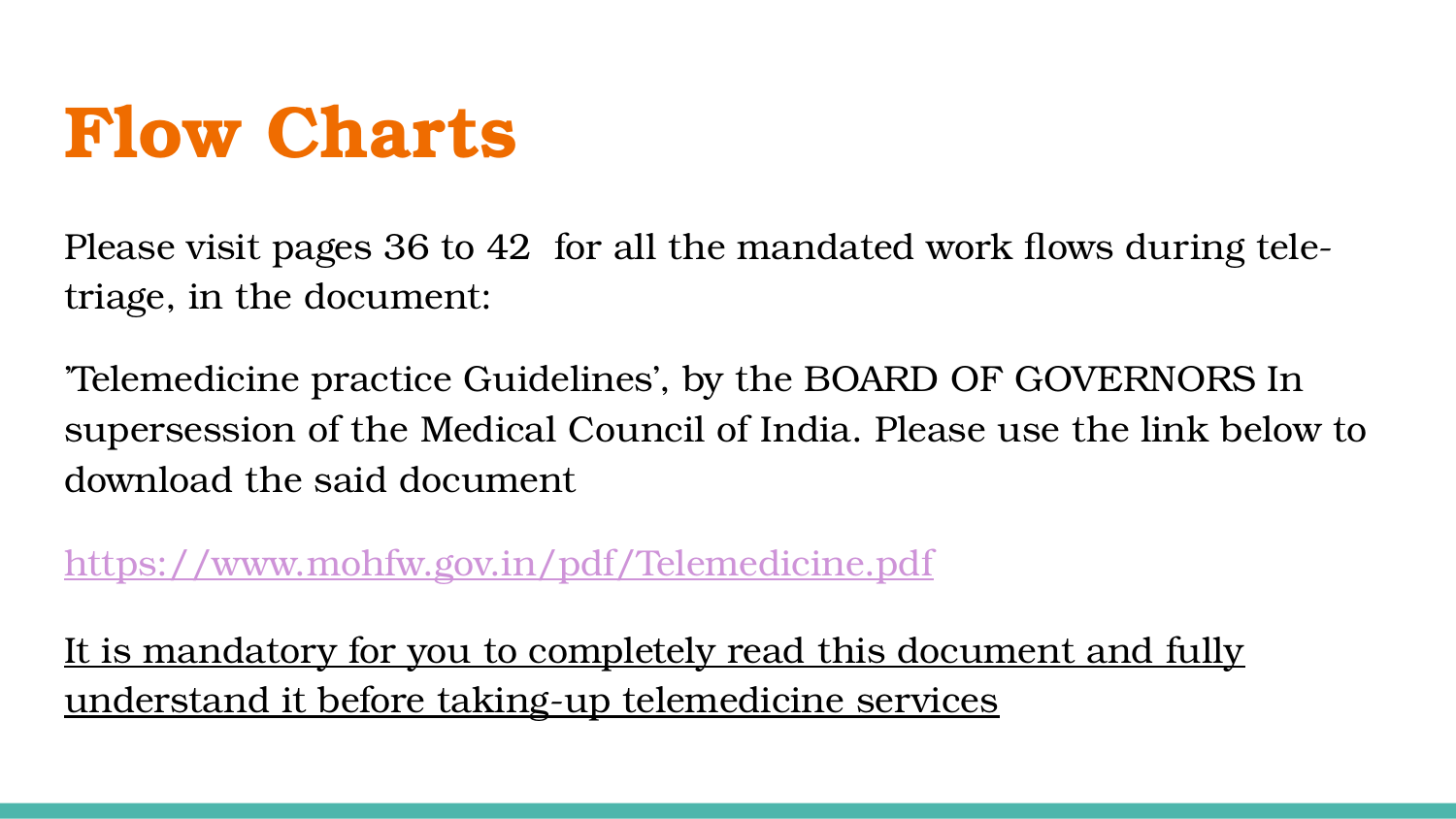

# Flow Charts
Please visit pages 36 to 42  for all the mandated work flows during tele-triage, in the document:
’Telemedicine practice Guidelines’, by the BOARD OF GOVERNORS In supersession of the Medical Council of India. Please use the link below to download the said document
https://www.mohfw.gov.in/pdf/Telemedicine.pdf
It is mandatory for you to completely read this document and fully understand it before taking-up telemedicine services